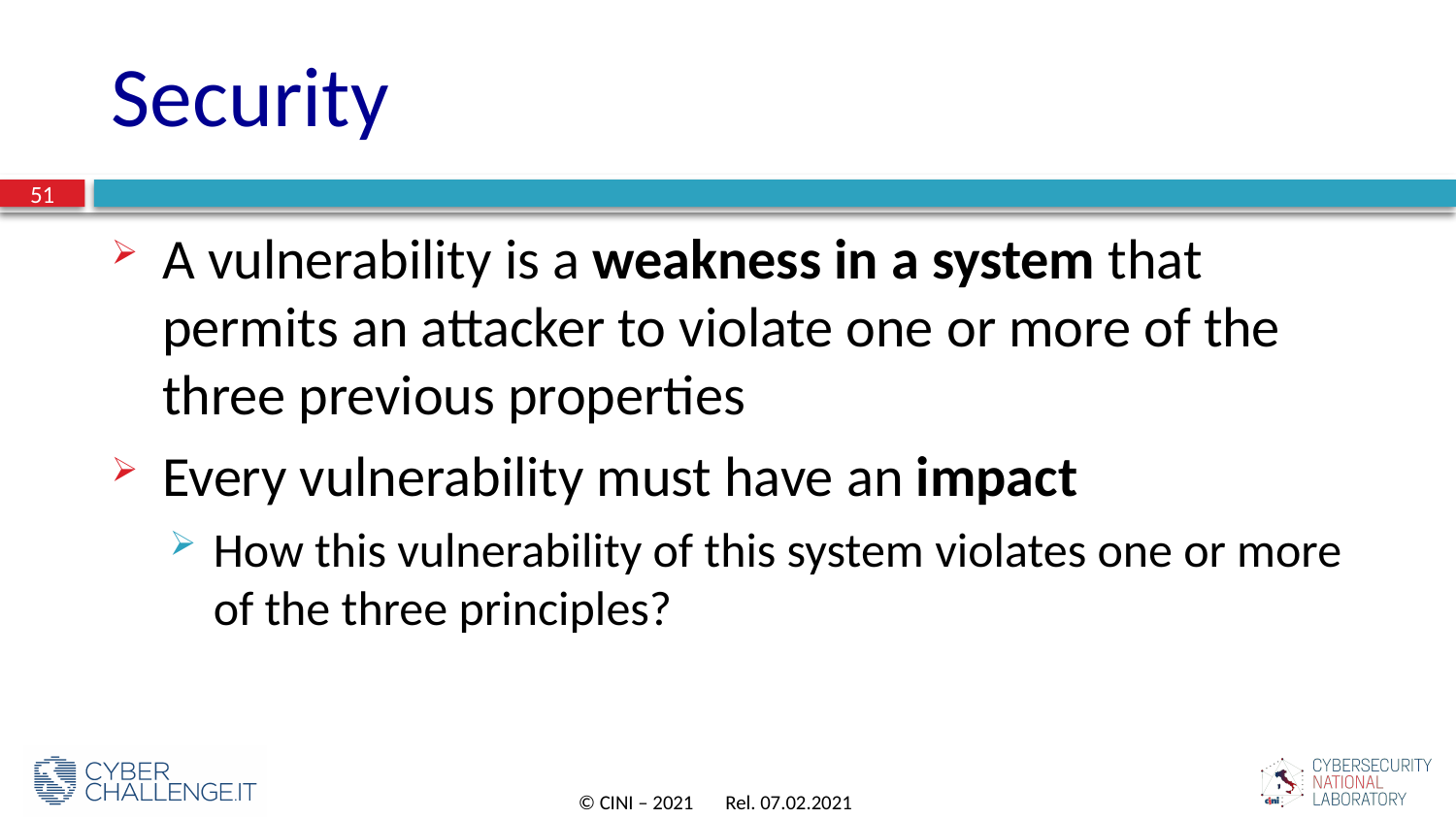

# Security
51
A vulnerability is a weakness in a system that permits an attacker to violate one or more of the three previous properties
Every vulnerability must have an impact
How this vulnerability of this system violates one or more of the three principles?